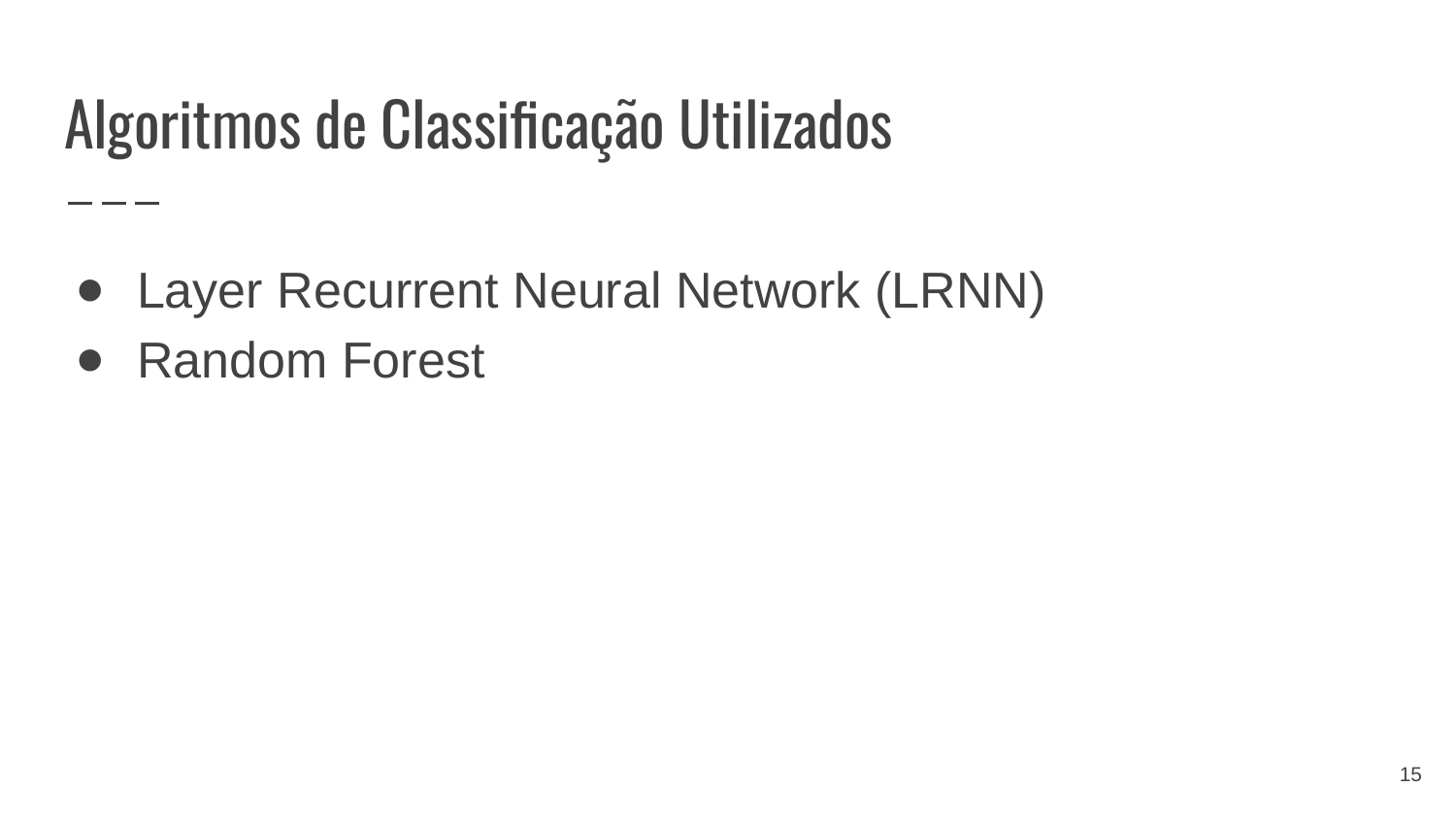

# Algoritmos de Classificação Utilizados
Layer Recurrent Neural Network (LRNN)
Random Forest
15